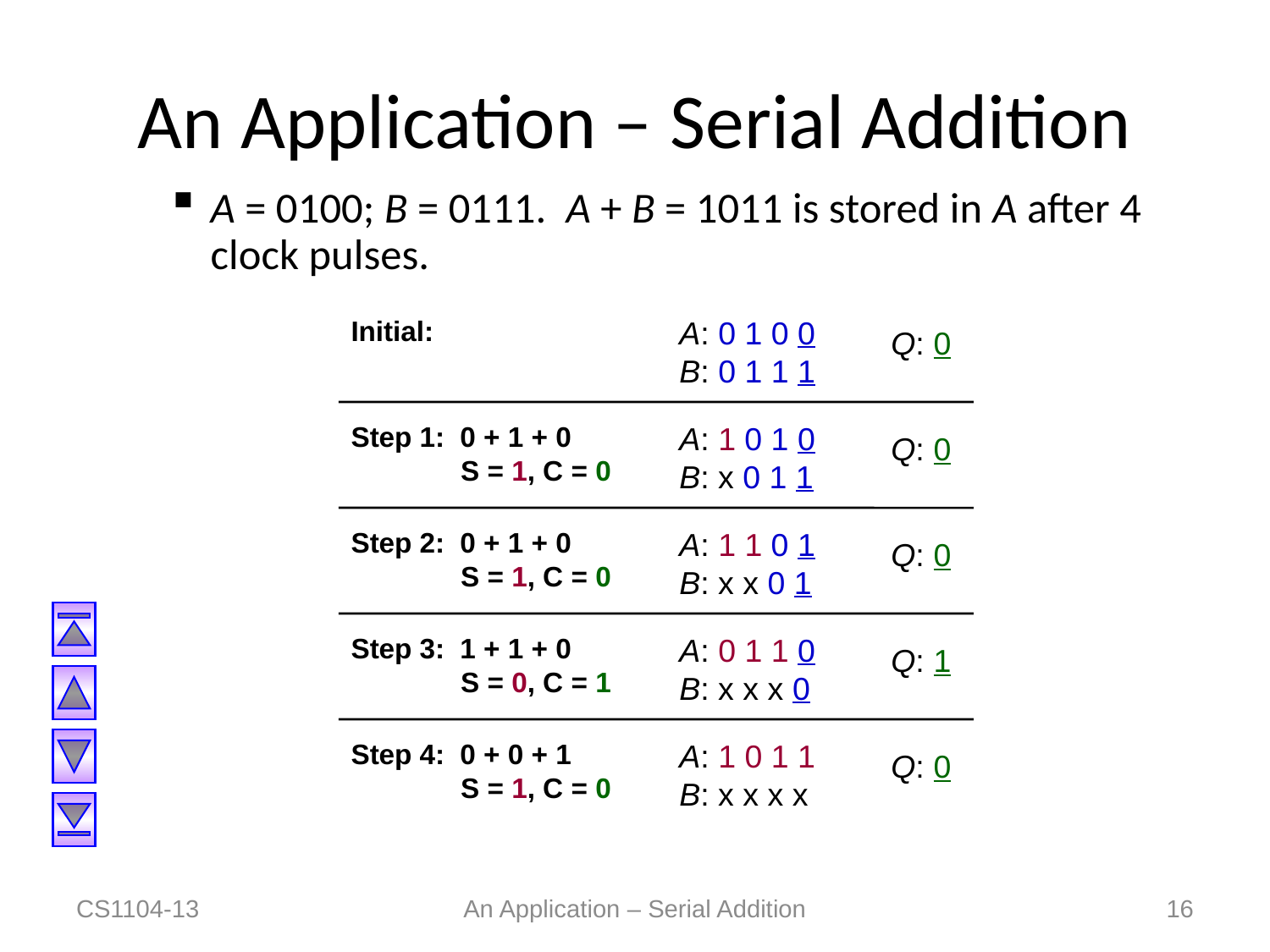

# An Application – Serial Addition
A = 0100; B = 0111.  A + B = 1011 is stored in A after 4 clock pulses.
Initial:
A: 0 1 0 0
B: 0 1 1 1
Q: 0

Step 1:  0 + 1 + 0
              S = 1, C = 0
A: 1 0 1 0
B: x 0 1 1
Q: 0

Step 2:  0 + 1 + 0
              S = 1, C = 0
A: 1 1 0 1
B: x x 0 1
Q: 0

Step 3:  1 + 1 + 0
              S = 0, C = 1
A: 0 1 1 0
B: x x x 0
Q: 1

Step 4:  0 + 0 + 1
              S = 1, C = 0
A: 1 0 1 1
B: x x x x
Q: 0

CS1104-13
An Application – Serial Addition
16